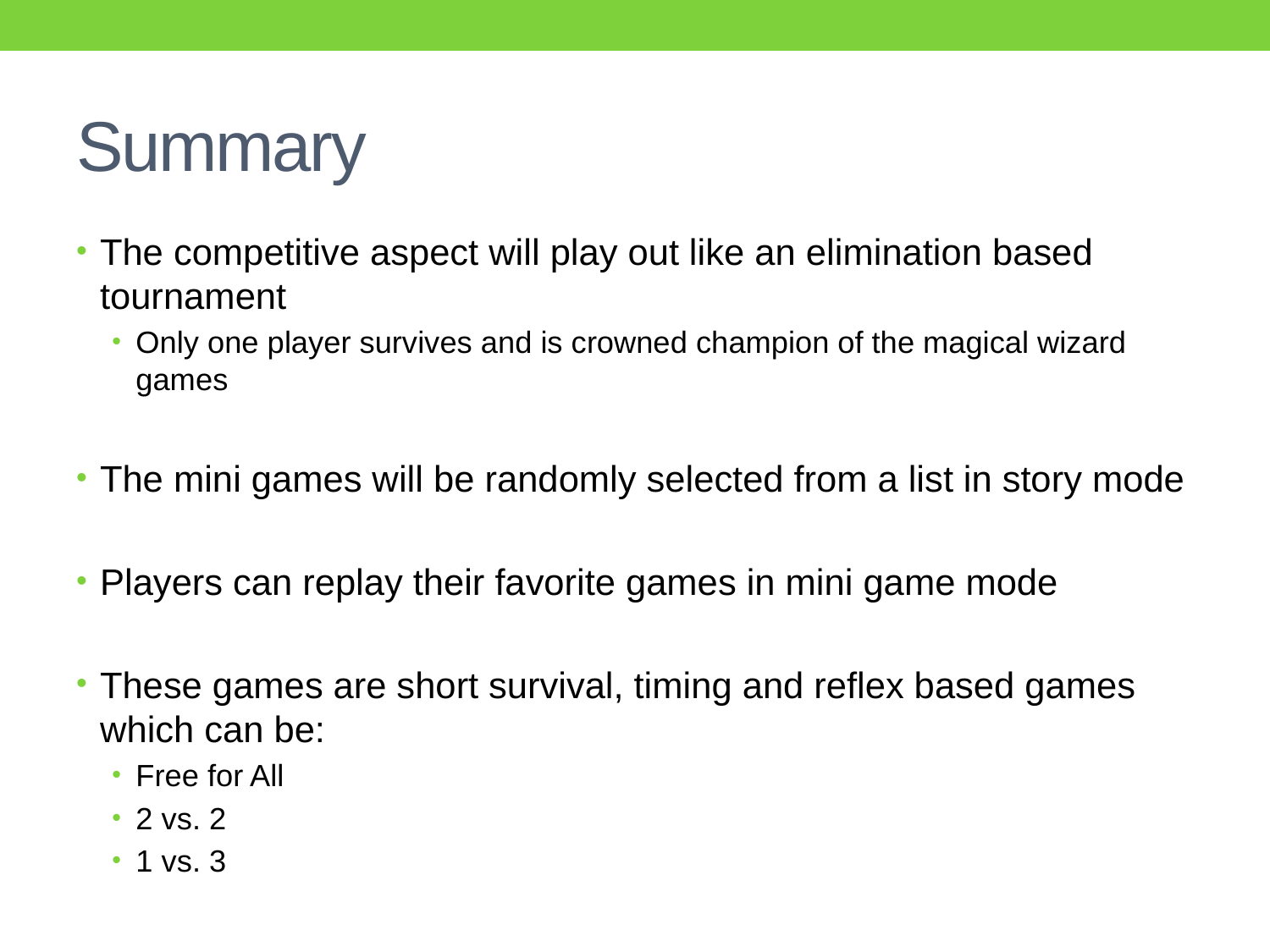

# Summary
The competitive aspect will play out like an elimination based tournament
Only one player survives and is crowned champion of the magical wizard games

The mini games will be randomly selected from a list in story mode

Players can replay their favorite games in mini game mode

These games are short survival, timing and reflex based games which can be:
Free for All
2 vs. 2
1 vs. 3